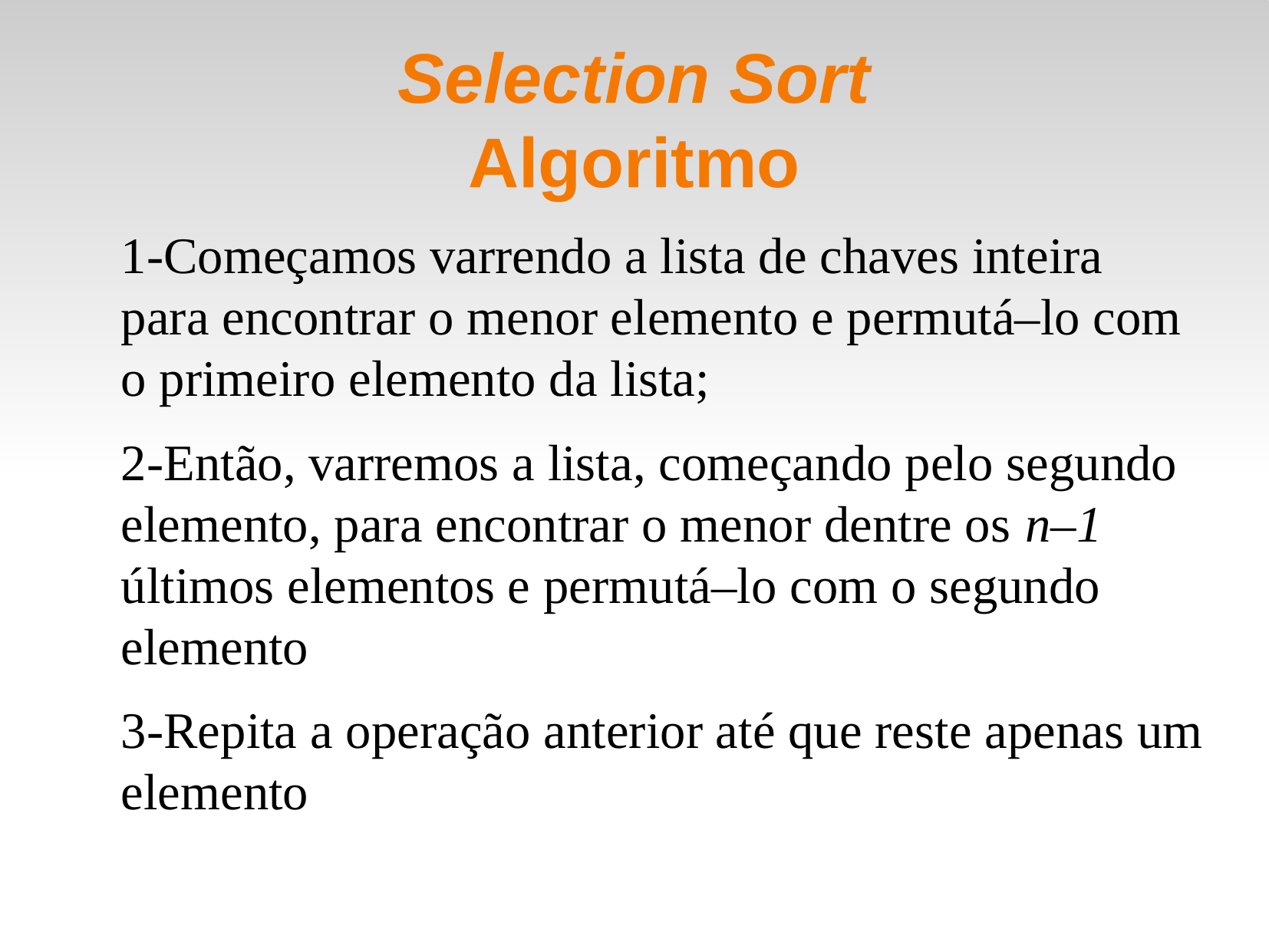

Selection Sort
Algoritmo
1-Começamos varrendo a lista de chaves inteira para encontrar o menor elemento e permutá–lo com o primeiro elemento da lista;
2-Então, varremos a lista, começando pelo segundo elemento, para encontrar o menor dentre os n–1 últimos elementos e permutá–lo com o segundo elemento
3-Repita a operação anterior até que reste apenas um elemento